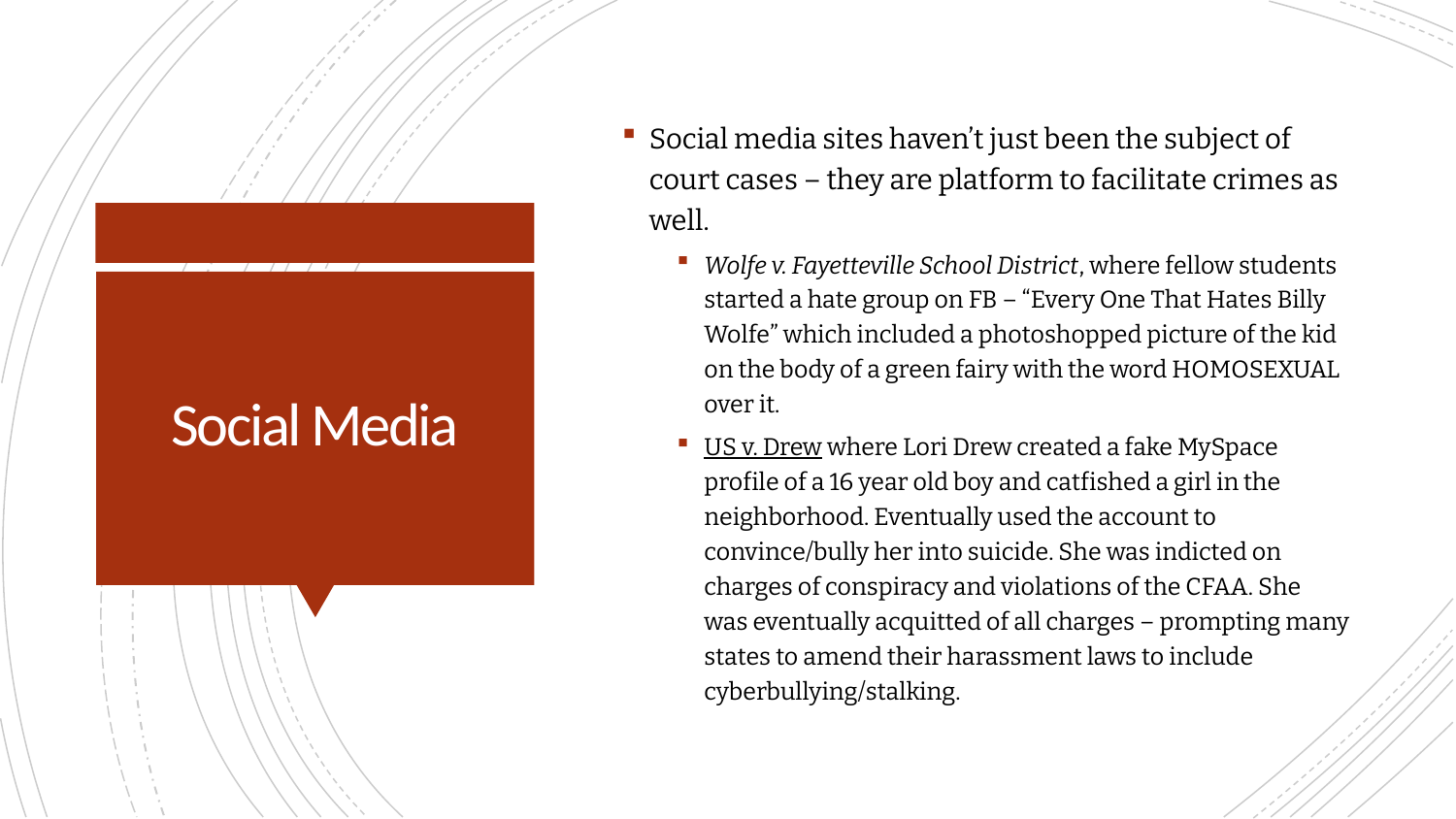

Social media sites haven’t just been the subject of court cases – they are platform to facilitate crimes as well.
Wolfe v. Fayetteville School District, where fellow students started a hate group on FB – “Every One That Hates Billy Wolfe” which included a photoshopped picture of the kid on the body of a green fairy with the word HOMOSEXUAL over it.
US v. Drew where Lori Drew created a fake MySpace profile of a 16 year old boy and catfished a girl in the neighborhood. Eventually used the account to convince/bully her into suicide. She was indicted on charges of conspiracy and violations of the CFAA. She was eventually acquitted of all charges – prompting many states to amend their harassment laws to include cyberbullying/stalking.
# Social Media